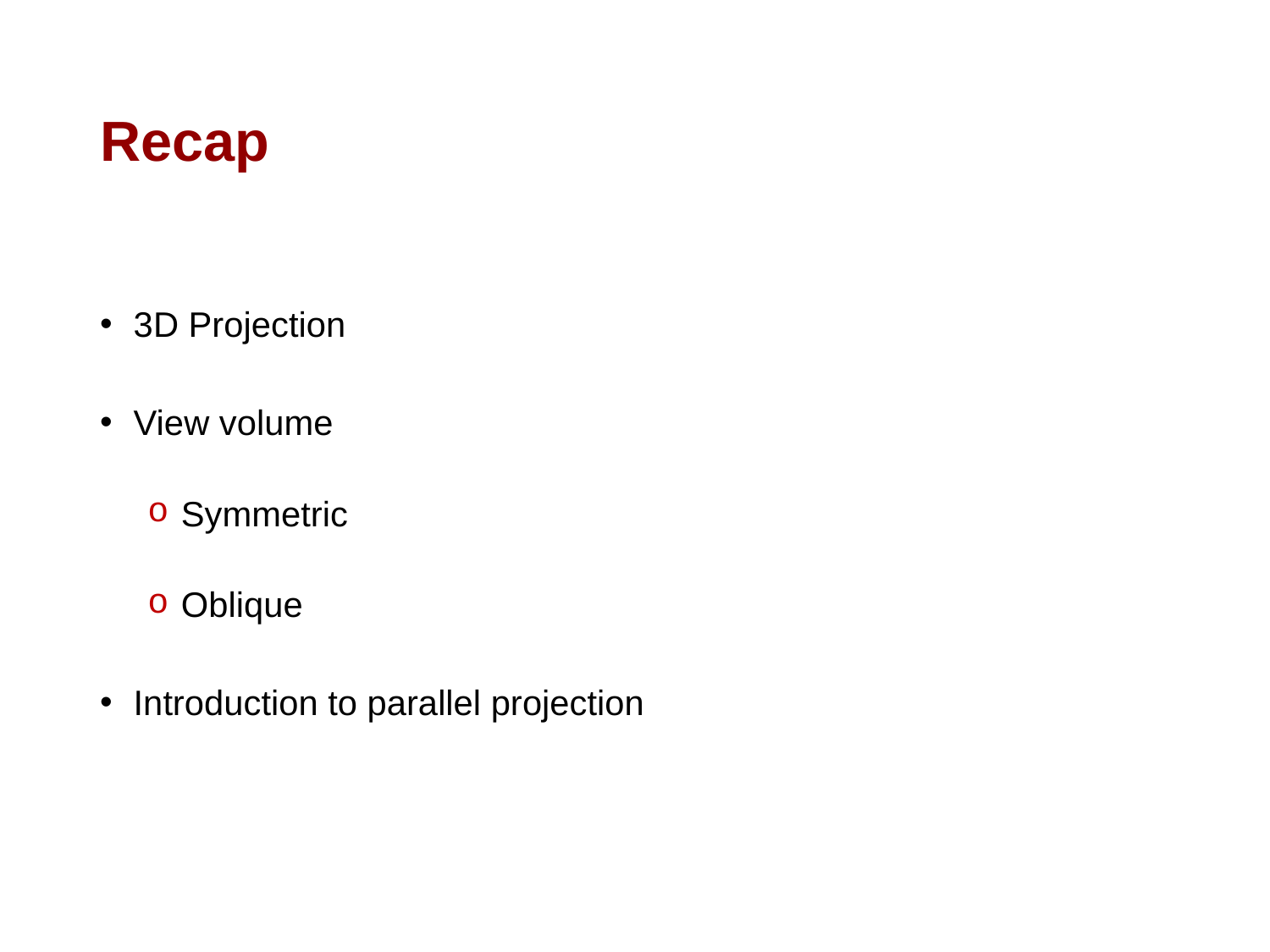

# Recap
 3D Projection
 View volume
 Symmetric
 Oblique
 Introduction to parallel projection